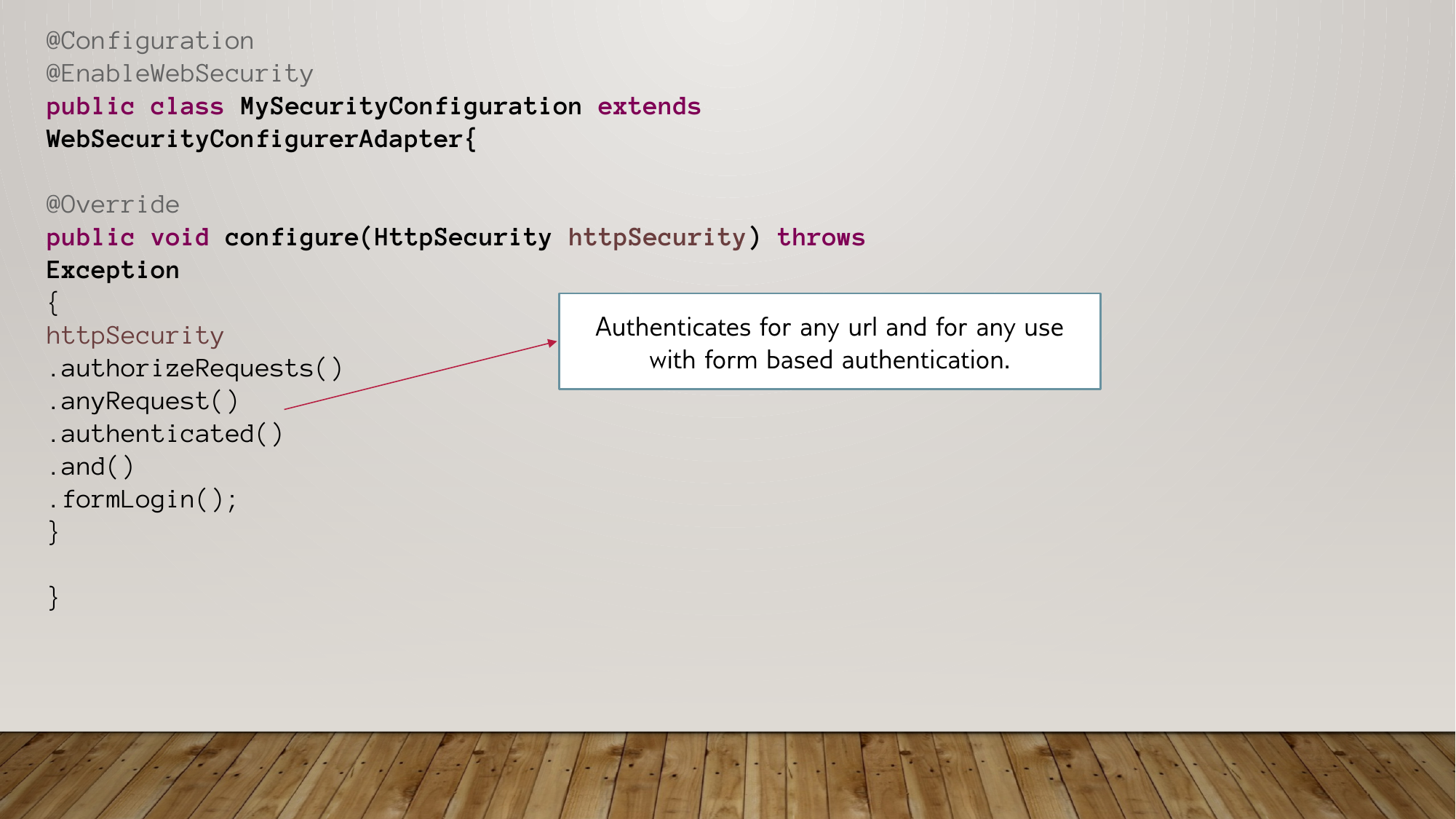

@Configuration
@EnableWebSecurity
public class MySecurityConfiguration extends WebSecurityConfigurerAdapter{

@Override
public void configure(HttpSecurity httpSecurity) throws Exception
{
httpSecurity
.authorizeRequests()
.anyRequest()
.authenticated()
.and()
.formLogin();
}

}
Authenticates for any url and for any use with form based authentication.